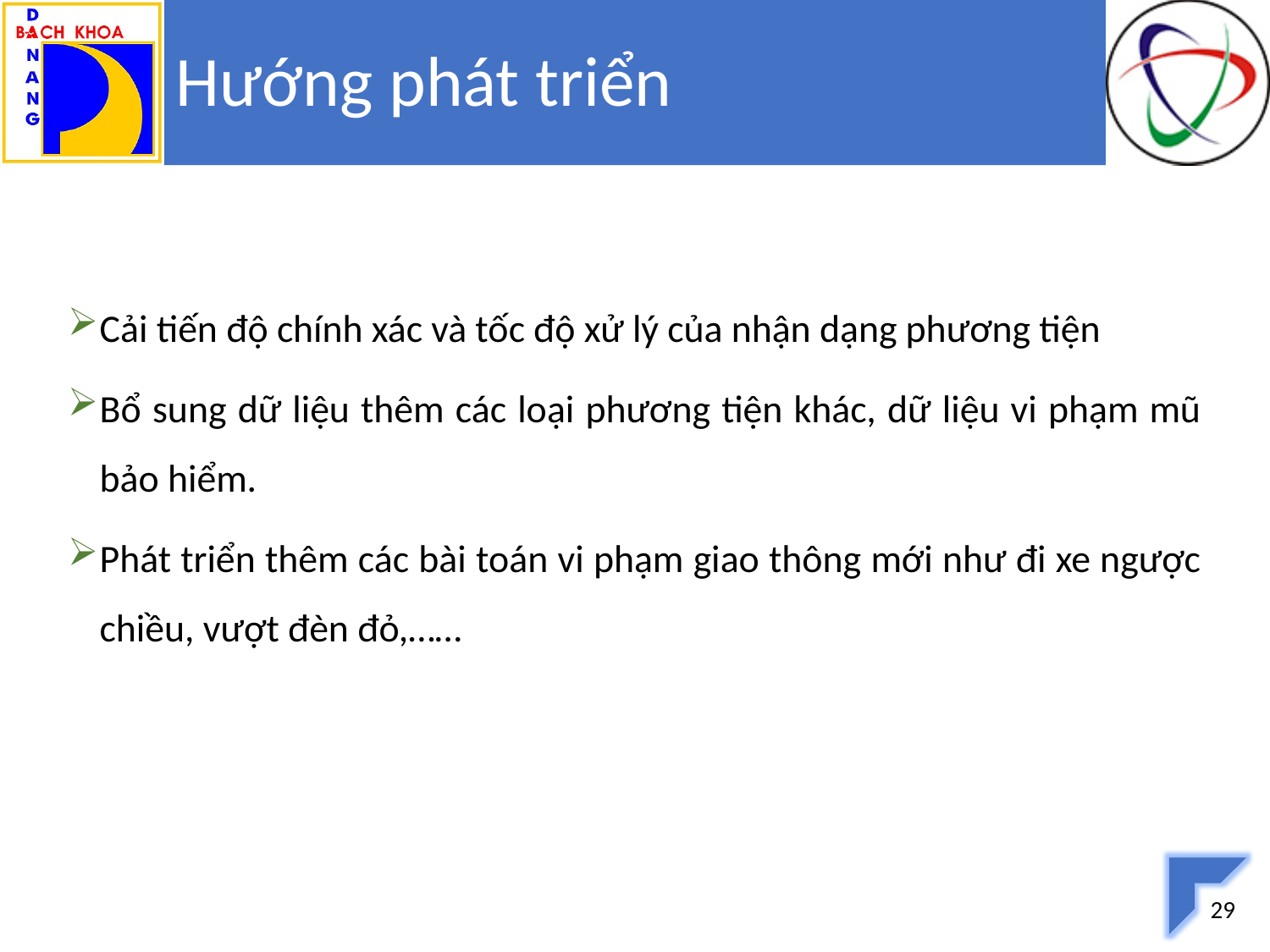

# Hướng phát triển
Cải tiến độ chính xác và tốc độ xử lý của nhận dạng phương tiện
Bổ sung dữ liệu thêm các loại phương tiện khác, dữ liệu vi phạm mũ bảo hiểm.
Phát triển thêm các bài toán vi phạm giao thông mới như đi xe ngược chiều, vượt đèn đỏ,……